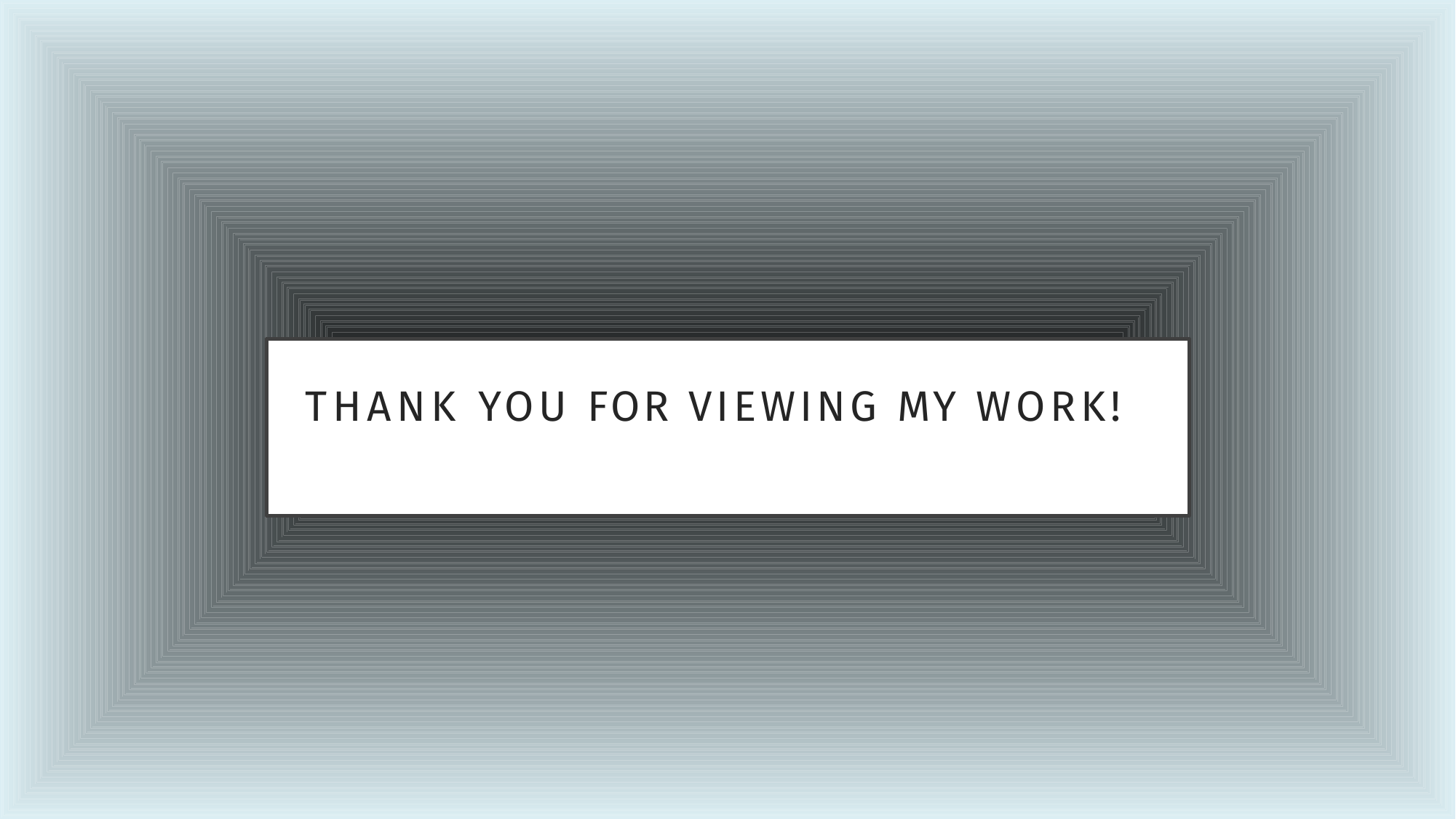

# THANK YOU FOR VIEWING MY WORK!